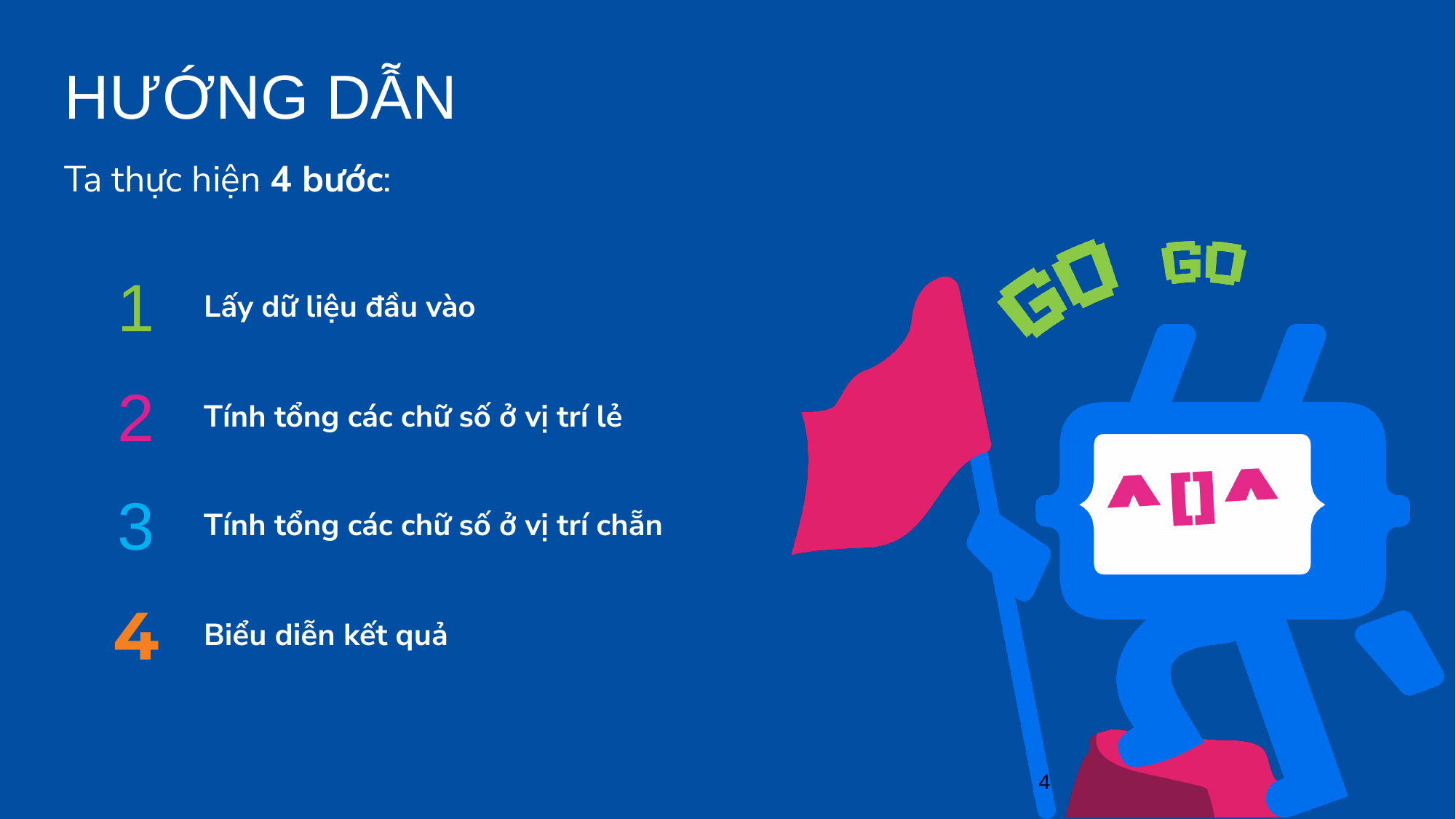

# HƯỚNG DẪN
Ta thực hiện 4 bước:
1
Lấy dữ liệu đầu vào
2
Tính tổng các chữ số ở vị trí lẻ
3
Tính tổng các chữ số ở vị trí chẵn
4
Biểu diễn kết quả
4